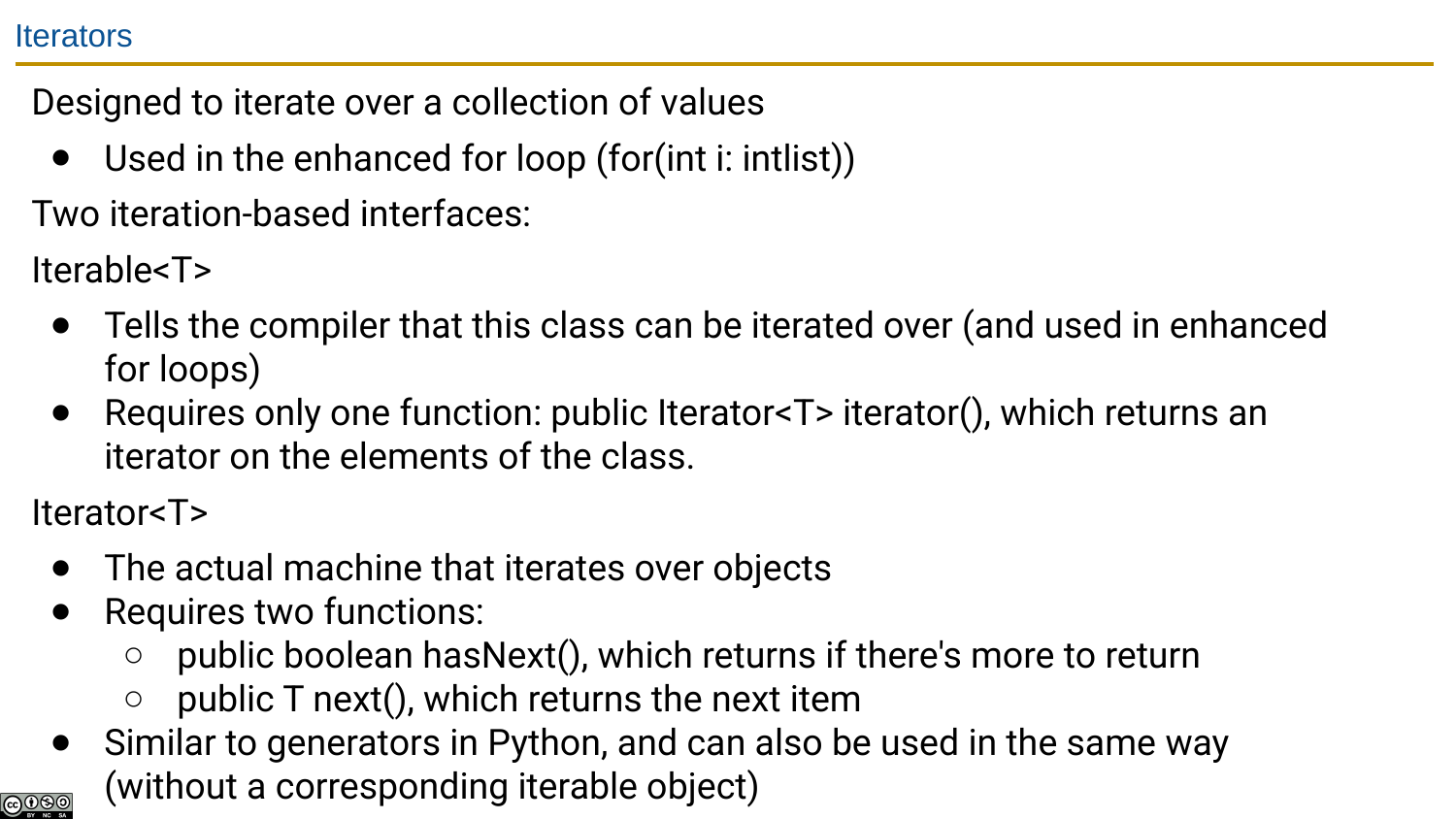

# Iterators
Designed to iterate over a collection of values
Used in the enhanced for loop (for(int i: intlist))
Two iteration-based interfaces:
Iterable<T>
Tells the compiler that this class can be iterated over (and used in enhanced for loops)
Requires only one function: public Iterator<T> iterator(), which returns an iterator on the elements of the class.
Iterator<T>
The actual machine that iterates over objects
Requires two functions:
public boolean hasNext(), which returns if there's more to return
public T next(), which returns the next item
Similar to generators in Python, and can also be used in the same way (without a corresponding iterable object)